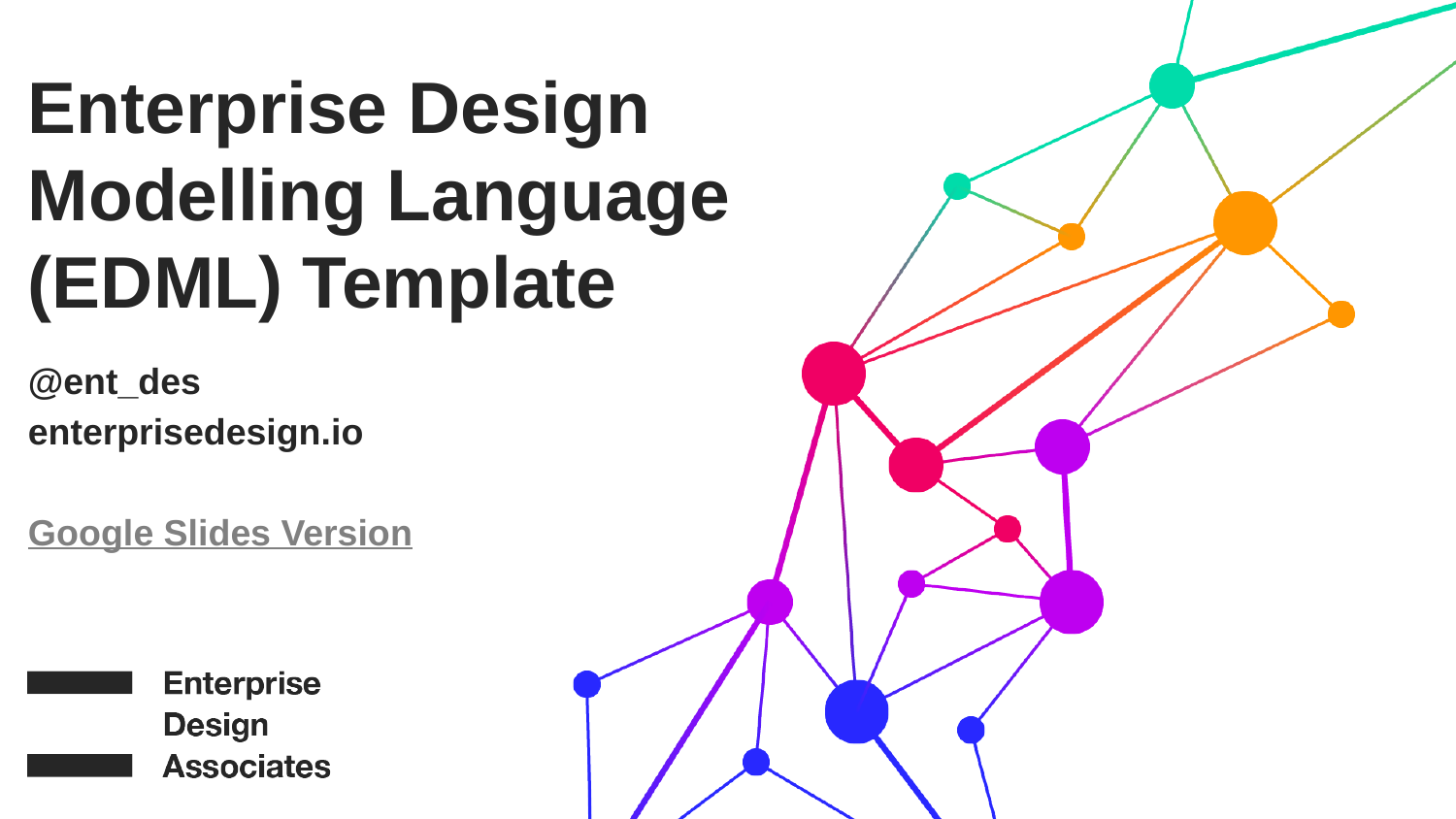

# Enterprise Design
Modelling Language
(EDML) Template
@ent_des
enterprisedesign.io

Google Slides Version